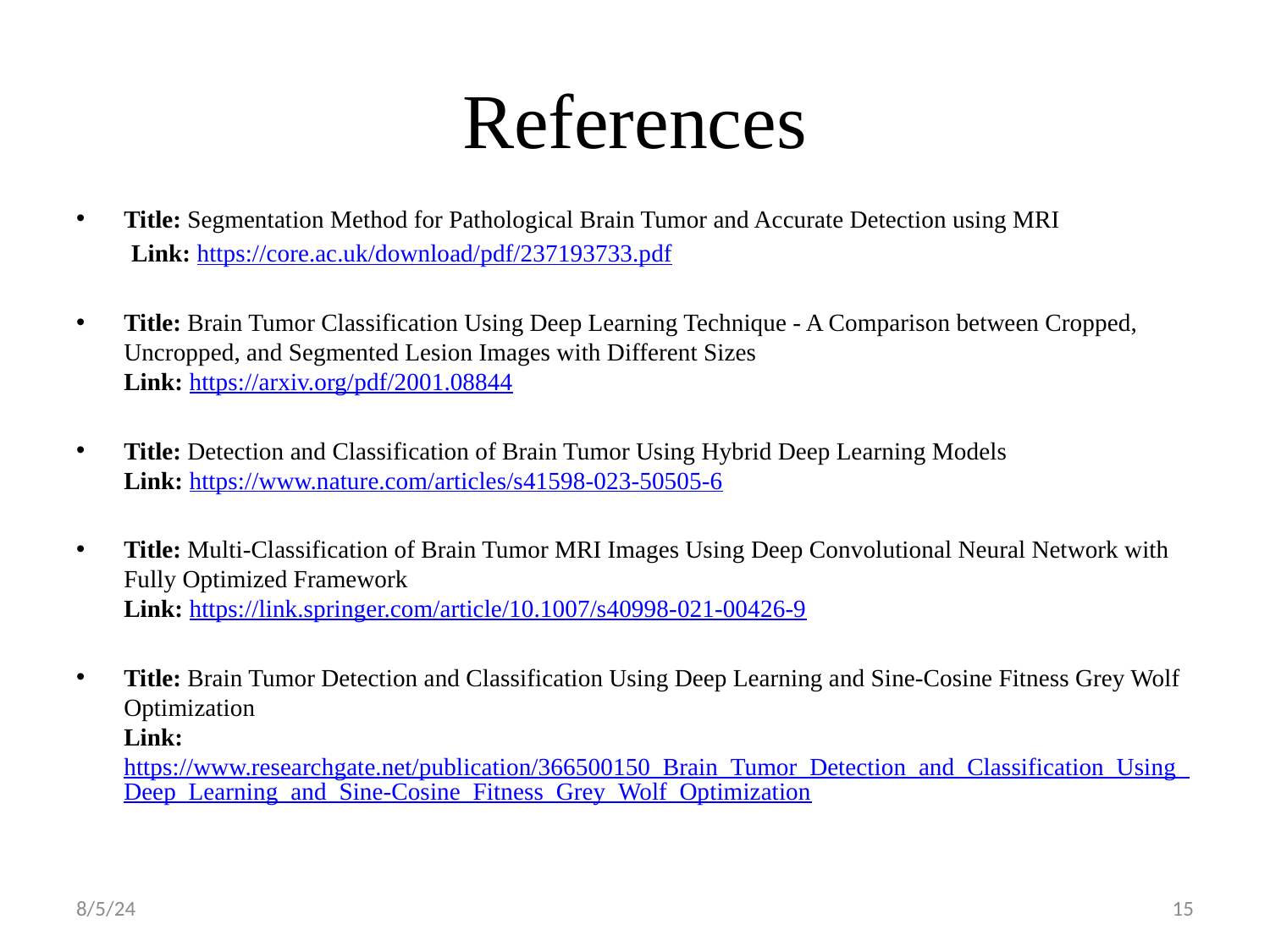

# References
Title: Segmentation Method for Pathological Brain Tumor and Accurate Detection using MRI
         Link: https://core.ac.uk/download/pdf/237193733.pdf

Title: Brain Tumor Classification Using Deep Learning Technique - A Comparison between Cropped, Uncropped, and Segmented Lesion Images with Different Sizes
Link: https://arxiv.org/pdf/2001.08844

Title: Detection and Classification of Brain Tumor Using Hybrid Deep Learning Models
Link: https://www.nature.com/articles/s41598-023-50505-6

Title: Multi-Classification of Brain Tumor MRI Images Using Deep Convolutional Neural Network with Fully Optimized Framework
Link: https://link.springer.com/article/10.1007/s40998-021-00426-9

Title: Brain Tumor Detection and Classification Using Deep Learning and Sine-Cosine Fitness Grey Wolf Optimization
Link: https://www.researchgate.net/publication/366500150_Brain_Tumor_Detection_and_Classification_Using_Deep_Learning_and_Sine-Cosine_Fitness_Grey_Wolf_Optimization
8/5/24
15